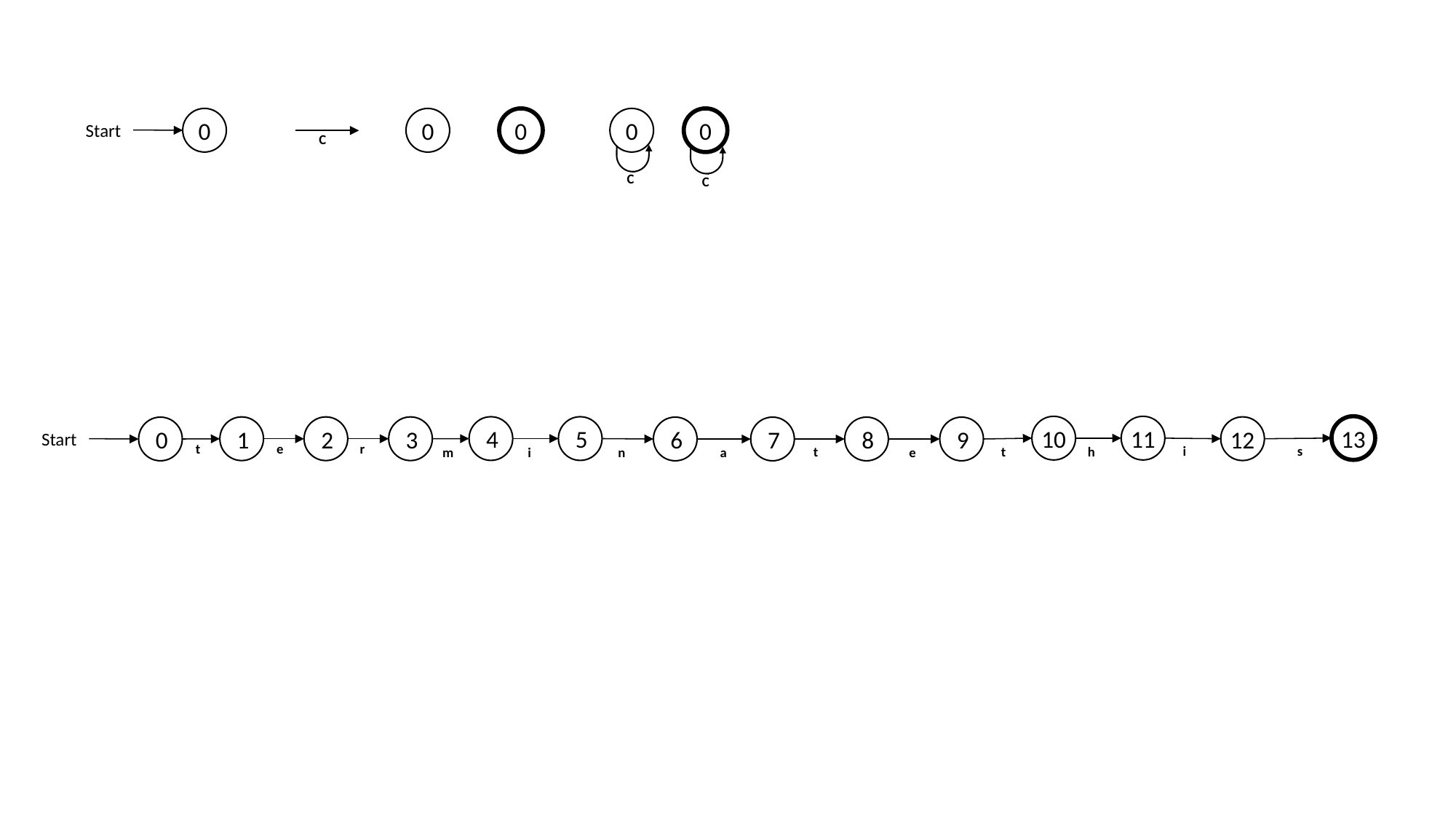

0
Start
0
0

C
0

C
0
C
13
10
11
4
5
12
1
2
3
0
Start
6
7
8
9
t
e
r
i
s
h
t
t
m
i
n
a
e